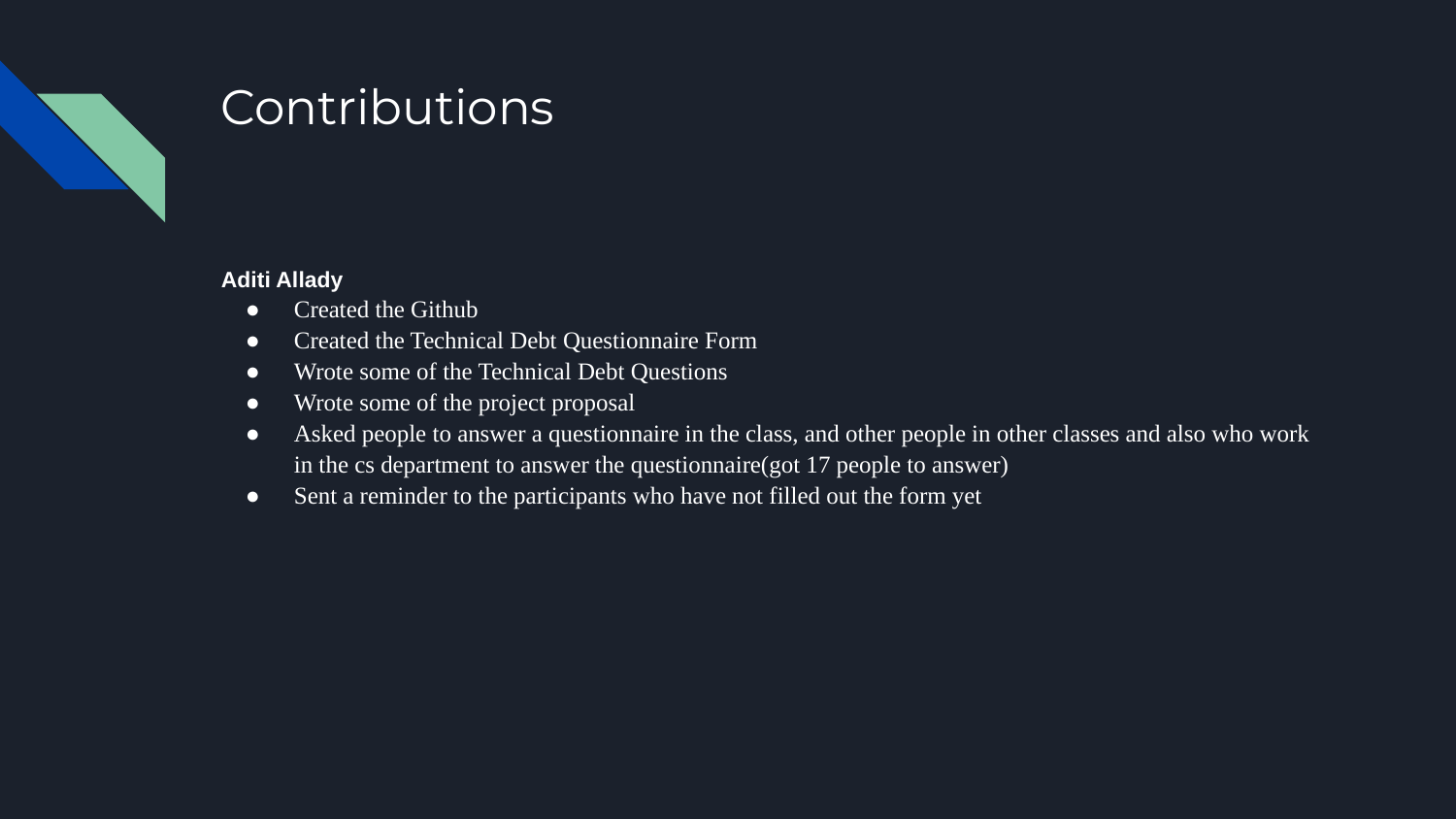

# Contributions
Aditi Allady
Created the Github
Created the Technical Debt Questionnaire Form
Wrote some of the Technical Debt Questions
Wrote some of the project proposal
Asked people to answer a questionnaire in the class, and other people in other classes and also who work in the cs department to answer the questionnaire(got 17 people to answer)
Sent a reminder to the participants who have not filled out the form yet